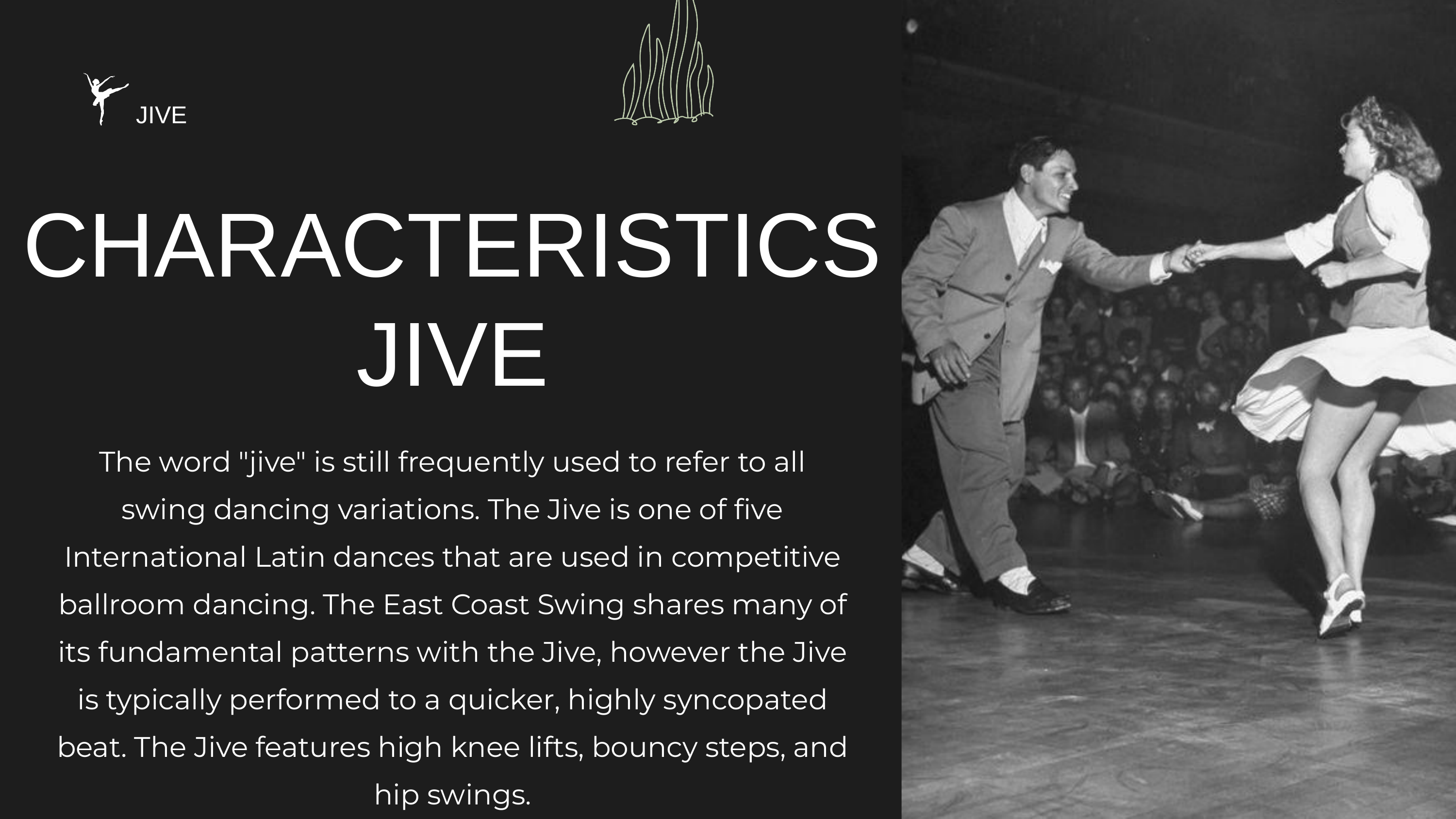

JIVE
CHARACTERISTICS JIVE
The word "jive" is still frequently used to refer to all swing dancing variations. The Jive is one of five International Latin dances that are used in competitive ballroom dancing. The East Coast Swing shares many of its fundamental patterns with the Jive, however the Jive is typically performed to a quicker, highly syncopated beat. The Jive features high knee lifts, bouncy steps, and hip swings.